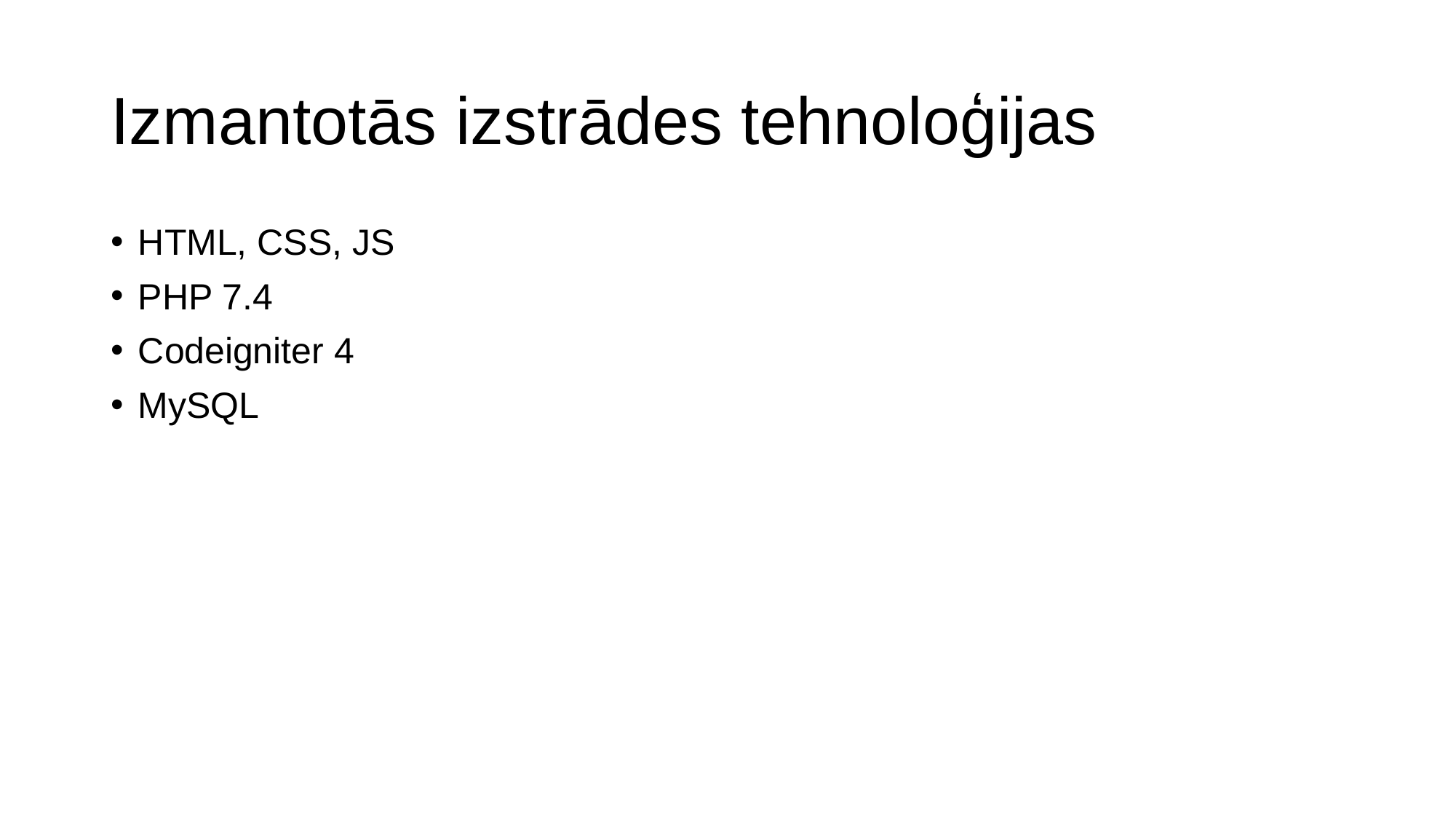

# Izmantotās izstrādes tehnoloģijas
HTML, CSS, JS
PHP 7.4
Codeigniter 4
MySQL